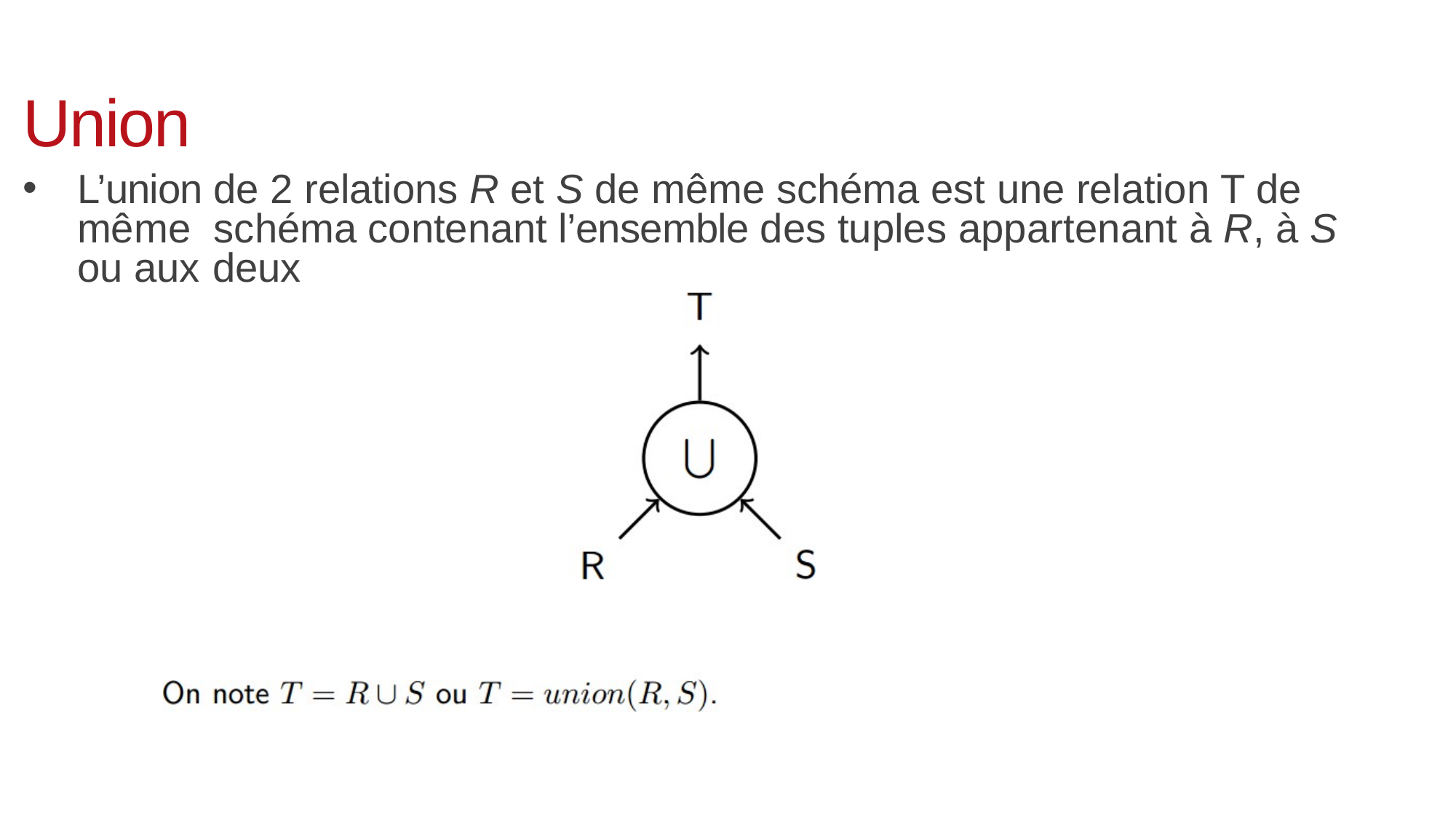

Union
L’union de 2 relations R et S de même schéma est une relation T de même  schéma contenant l’ensemble des tuples appartenant à R, à S ou aux deux

ACSI
INSY2S